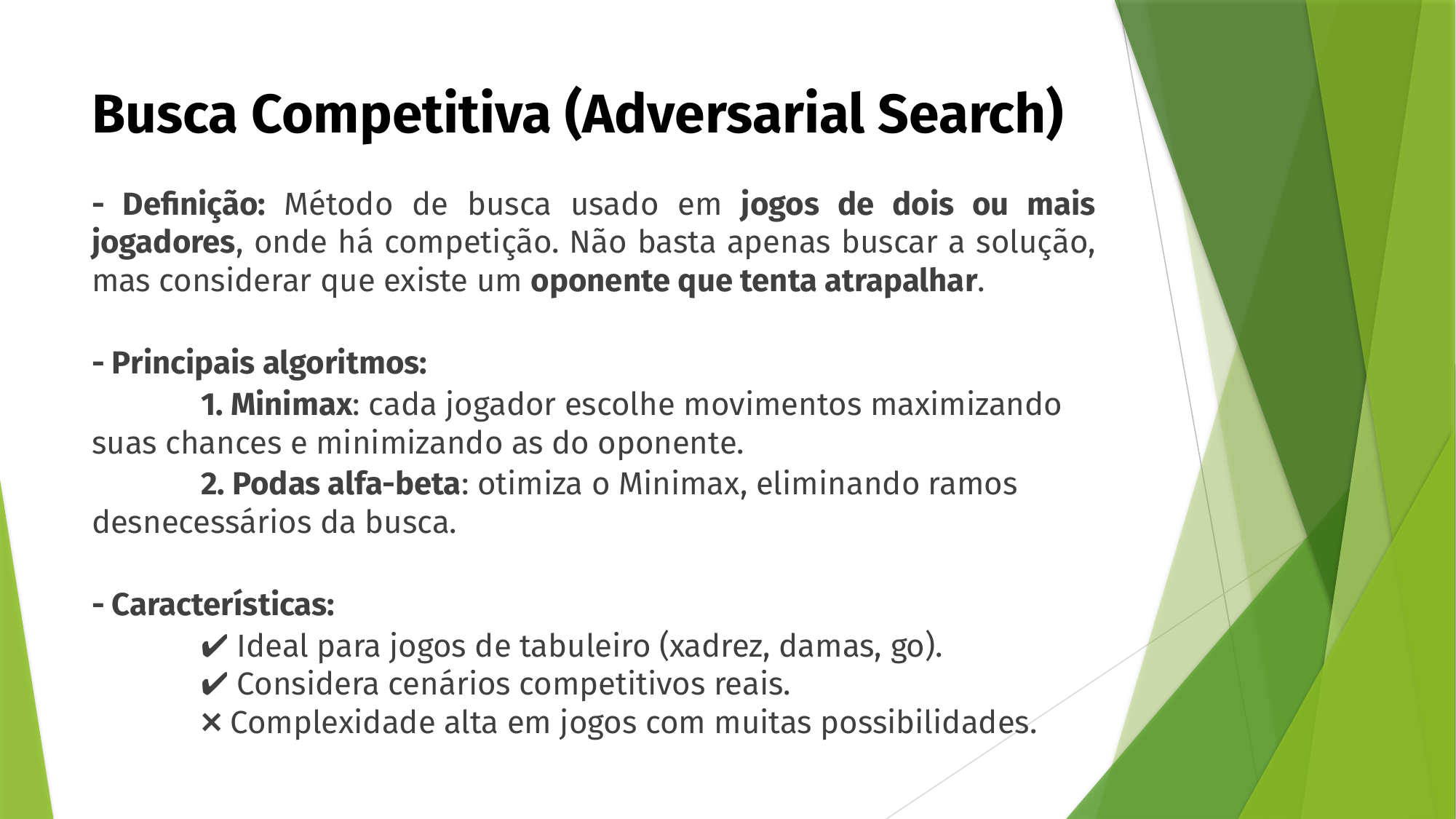

# Busca Competitiva (Adversarial Search)
- Definição: Método de busca usado em jogos de dois ou mais jogadores, onde há competição. Não basta apenas buscar a solução, mas considerar que existe um oponente que tenta atrapalhar.

- Principais algoritmos:
	1. Minimax: cada jogador escolhe movimentos maximizando suas chances e minimizando as do oponente.
	2. Podas alfa-beta: otimiza o Minimax, eliminando ramos desnecessários da busca.

- Características:
	✔️ Ideal para jogos de tabuleiro (xadrez, damas, go).
	✔️ Considera cenários competitivos reais.
	❌ Complexidade alta em jogos com muitas possibilidades.